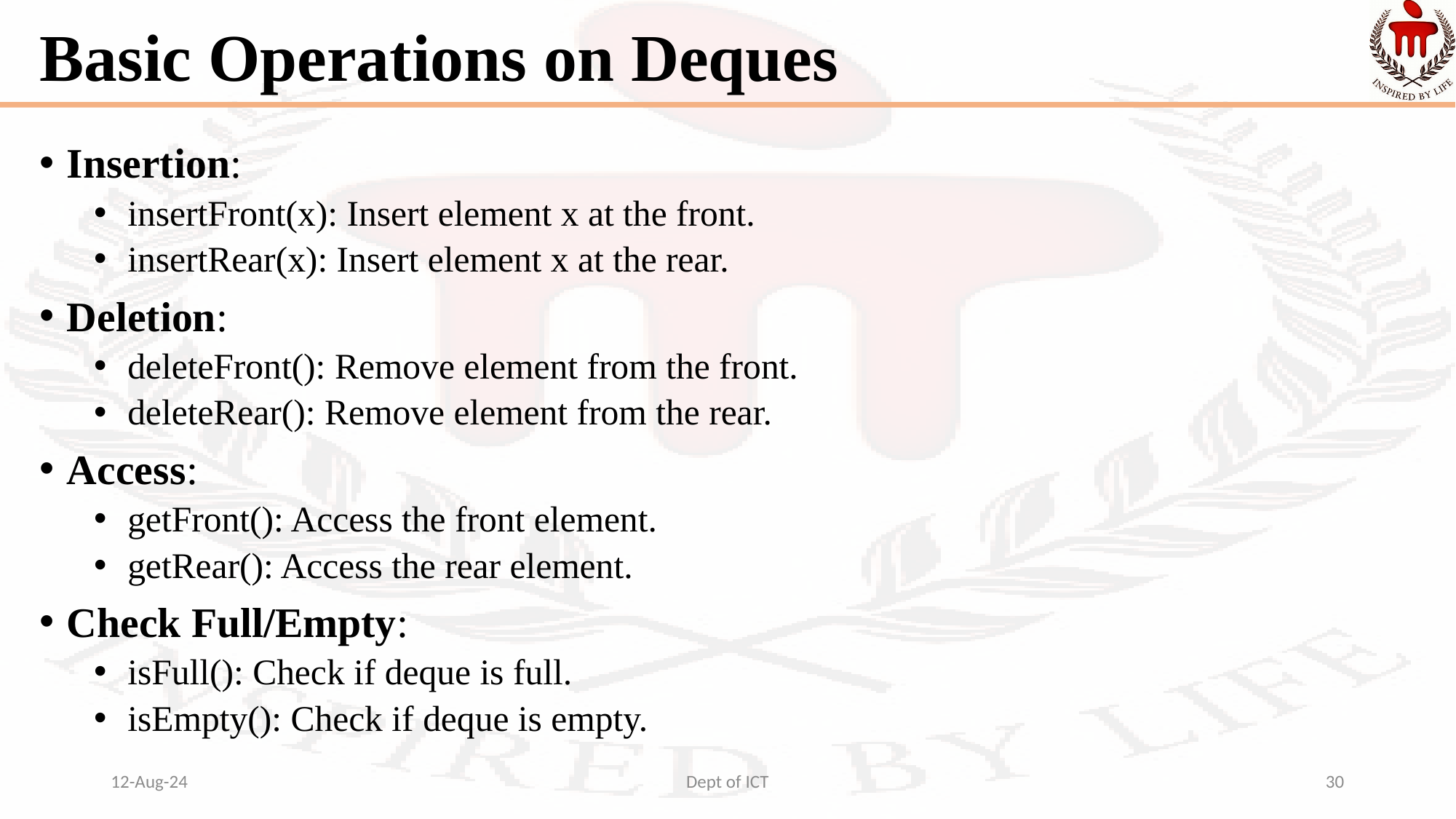

# Basic Operations on Deques
Insertion:
insertFront(x): Insert element x at the front.
insertRear(x): Insert element x at the rear.
Deletion:
deleteFront(): Remove element from the front.
deleteRear(): Remove element from the rear.
Access:
getFront(): Access the front element.
getRear(): Access the rear element.
Check Full/Empty:
isFull(): Check if deque is full.
isEmpty(): Check if deque is empty.

12-Aug-24
Dept of ICT
30